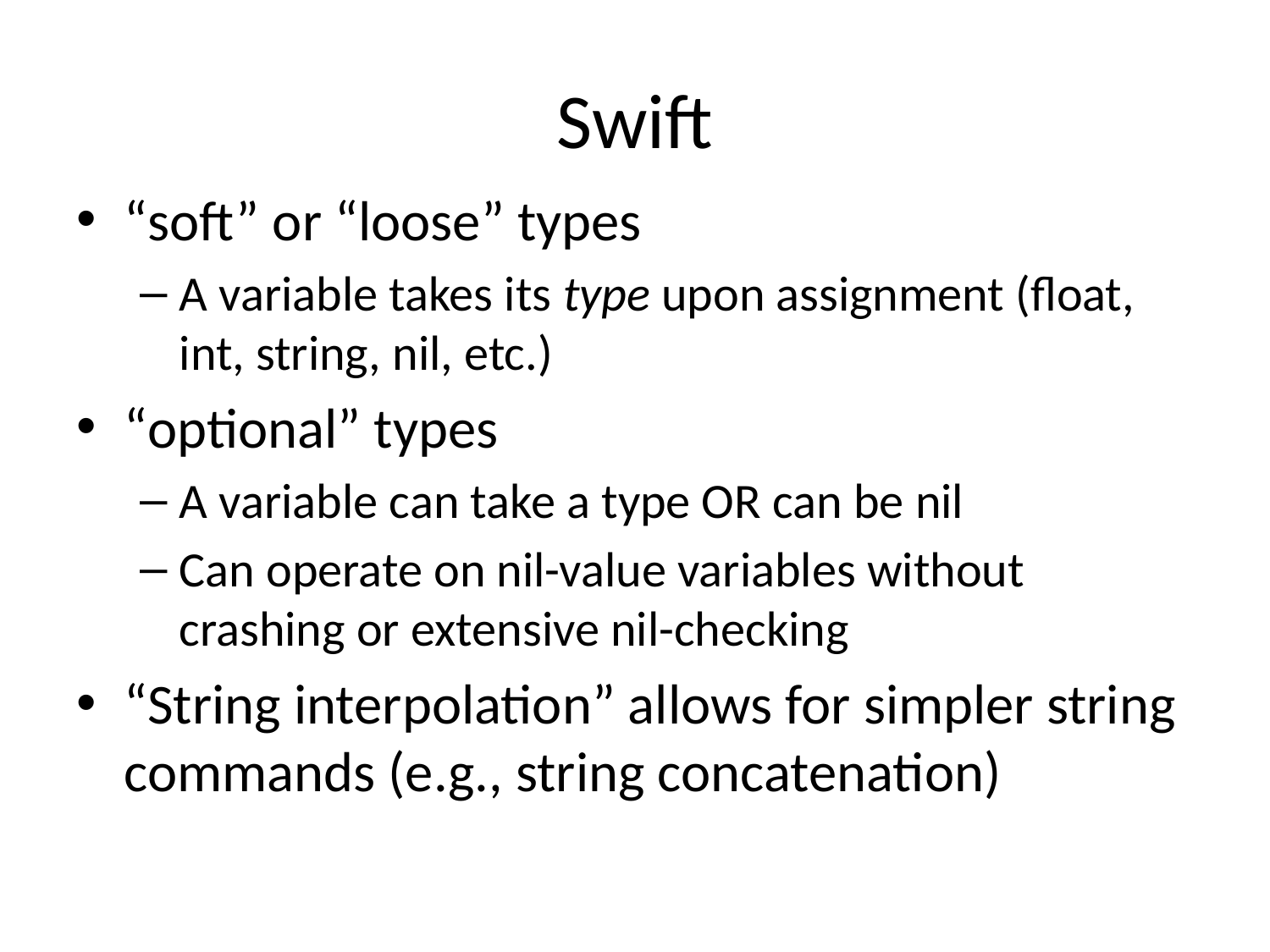

# Swift
“soft” or “loose” types
A variable takes its type upon assignment (float, int, string, nil, etc.)
“optional” types
A variable can take a type OR can be nil
Can operate on nil-value variables without crashing or extensive nil-checking
“String interpolation” allows for simpler string commands (e.g., string concatenation)